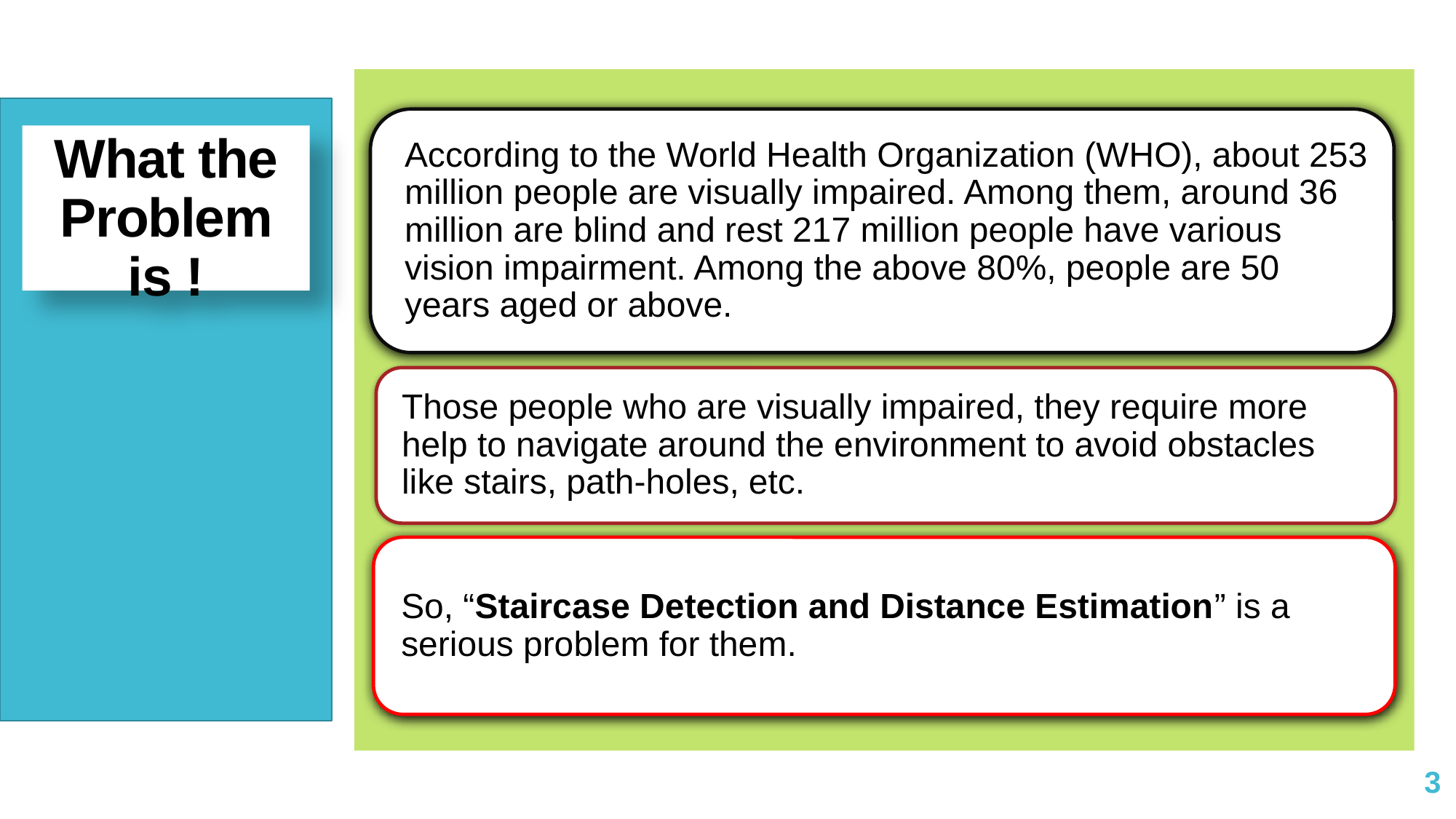

According to the World Health Organization (WHO), about 253 million people are visually impaired. Among them, around 36 million are blind and rest 217 million people have various vision impairment. Among the above 80%, people are 50 years aged or above.
Those people who are visually impaired, they require more help to navigate around the environment to avoid obstacles like stairs, path-holes, etc.
So, “Staircase Detection and Distance Estimation” is a serious problem for them.

What the Problem is !
3